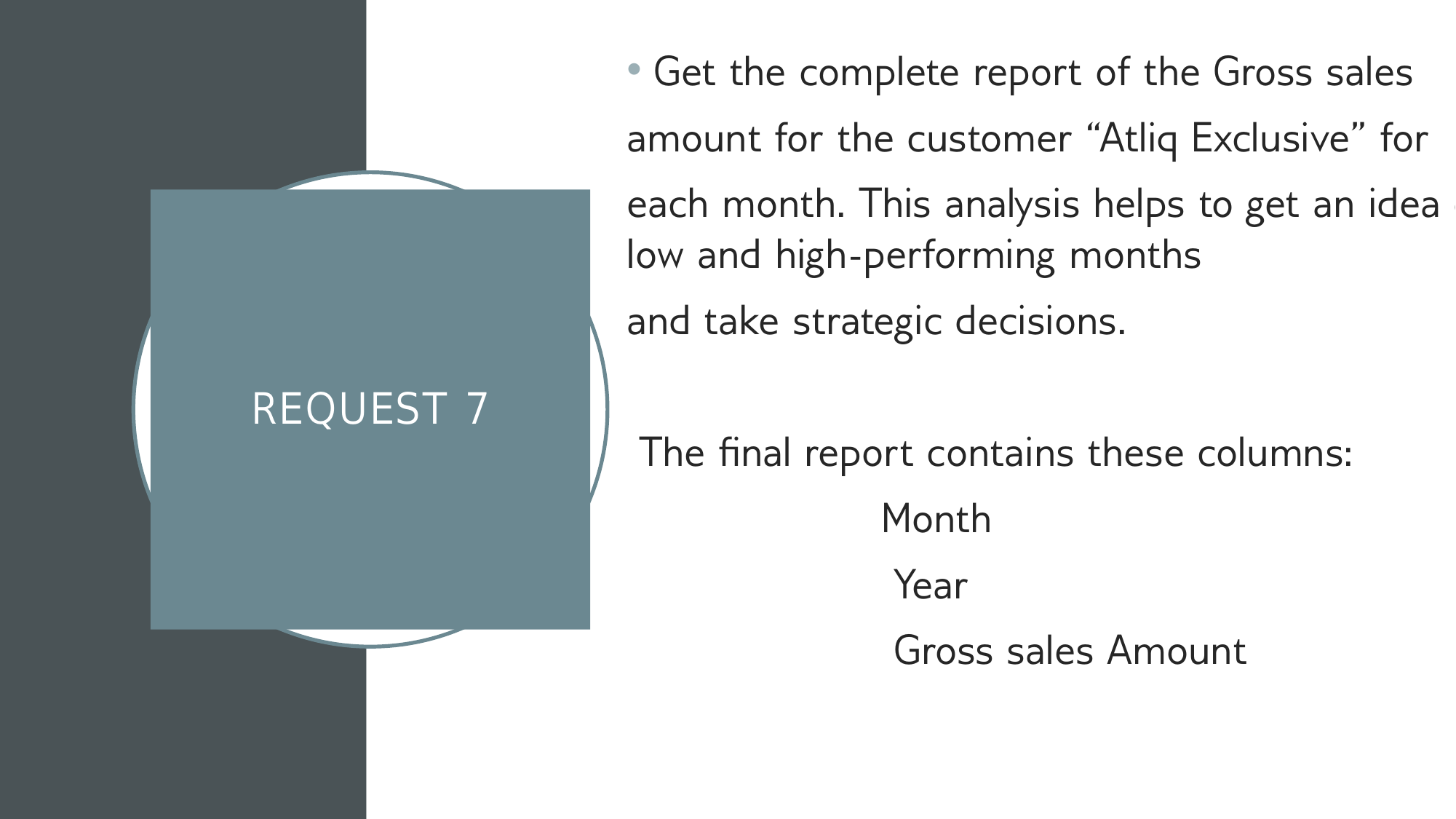

Get the complete report of the Gross sales
amount for the customer “Atliq Exclusive” for
each month. This analysis helps to get an idea of low and high-performing months
and take strategic decisions.

 The final report contains these columns:
                    Month
                     Year
                     Gross sales Amount

# Request 7